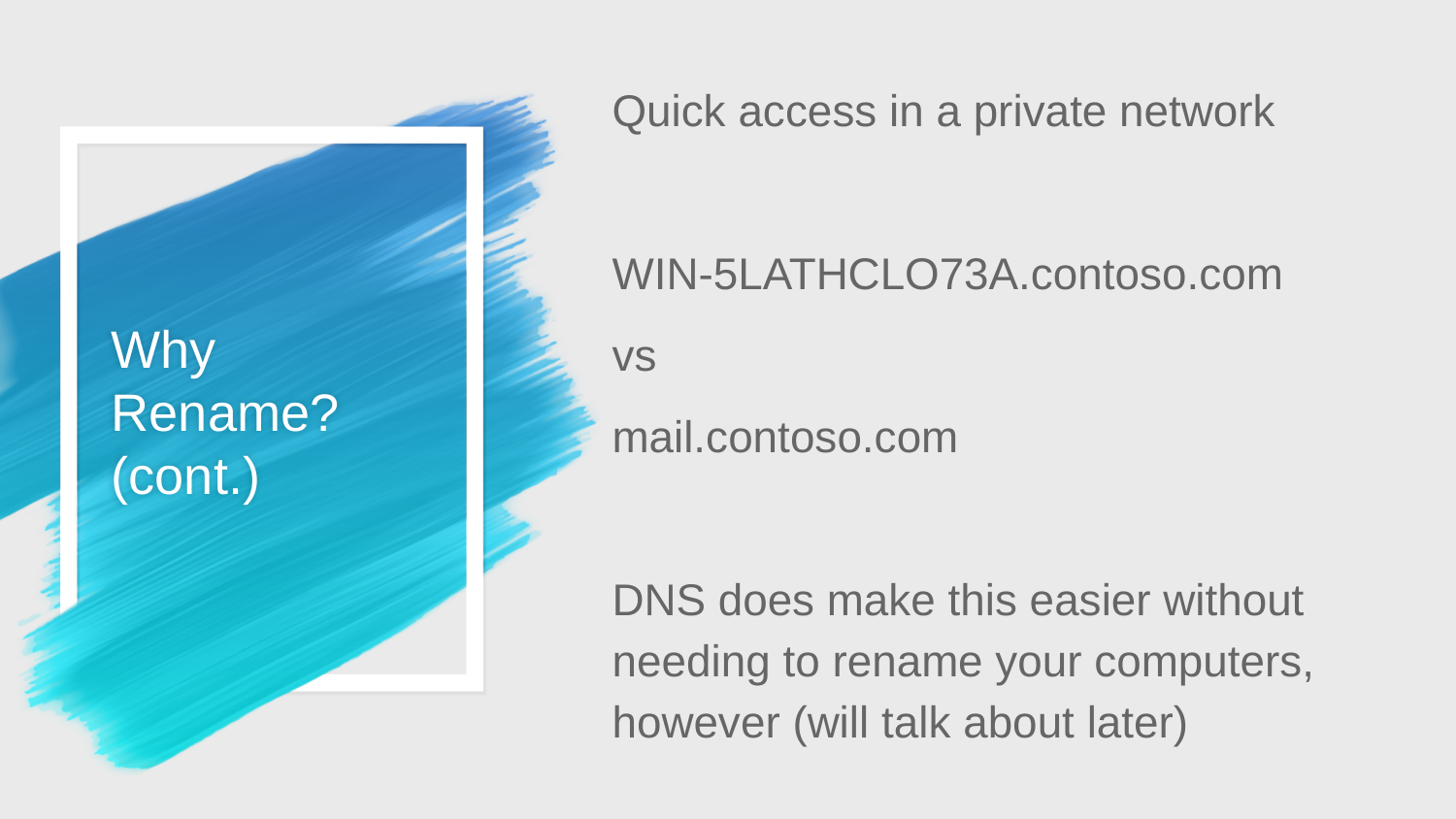

Quick access in a private network

WIN-5LATHCLO73A.contoso.com
vs
mail.contoso.com

DNS does make this easier without needing to rename your computers, however (will talk about later)
# Why Rename? (cont.)